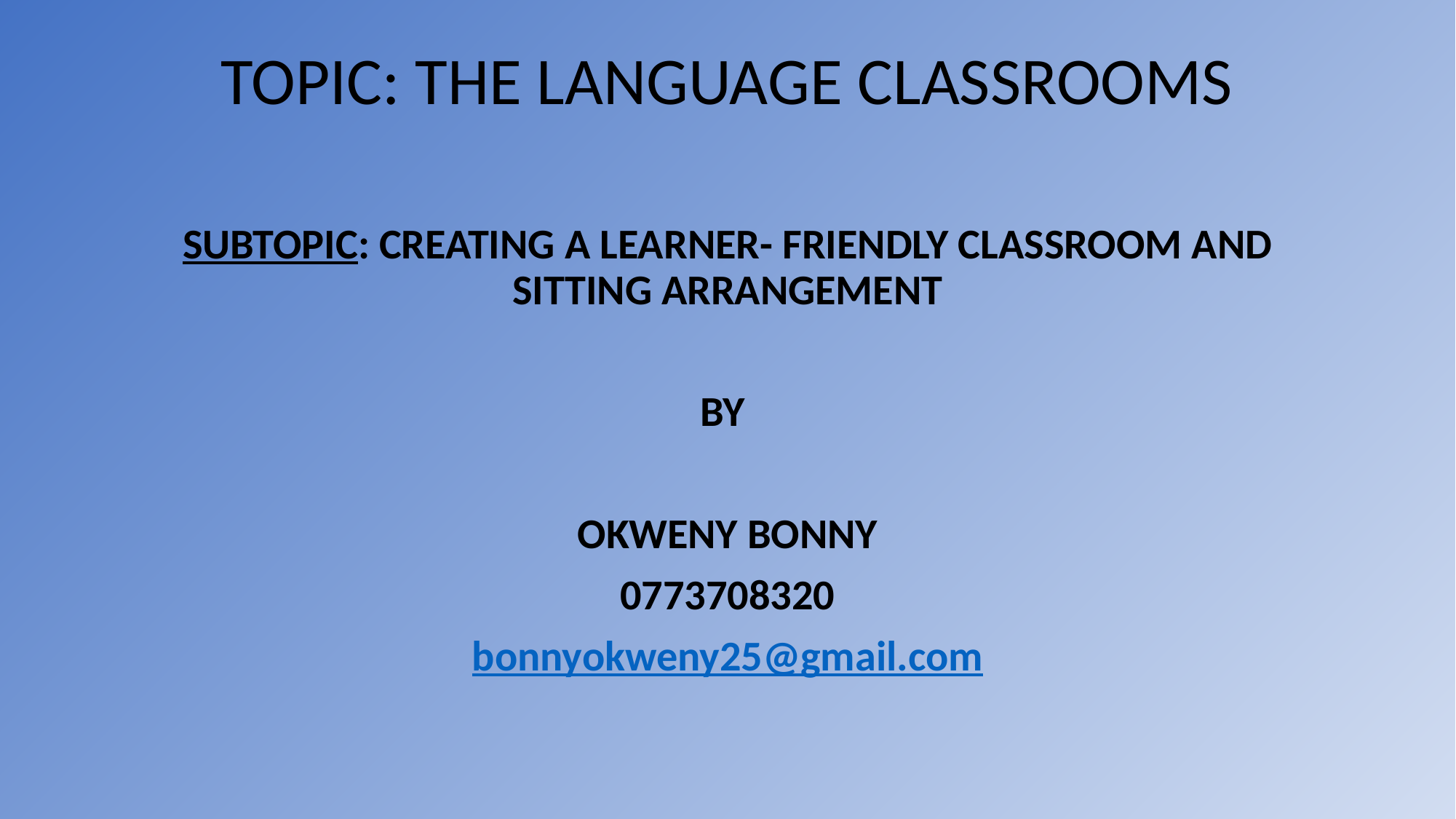

# TOPIC: THE LANGUAGE CLASSROOMS
SUBTOPIC: CREATING A LEARNER- FRIENDLY CLASSROOM AND SITTING ARRANGEMENT

BY

OKWENY BONNY
0773708320
bonnyokweny25@gmail.com